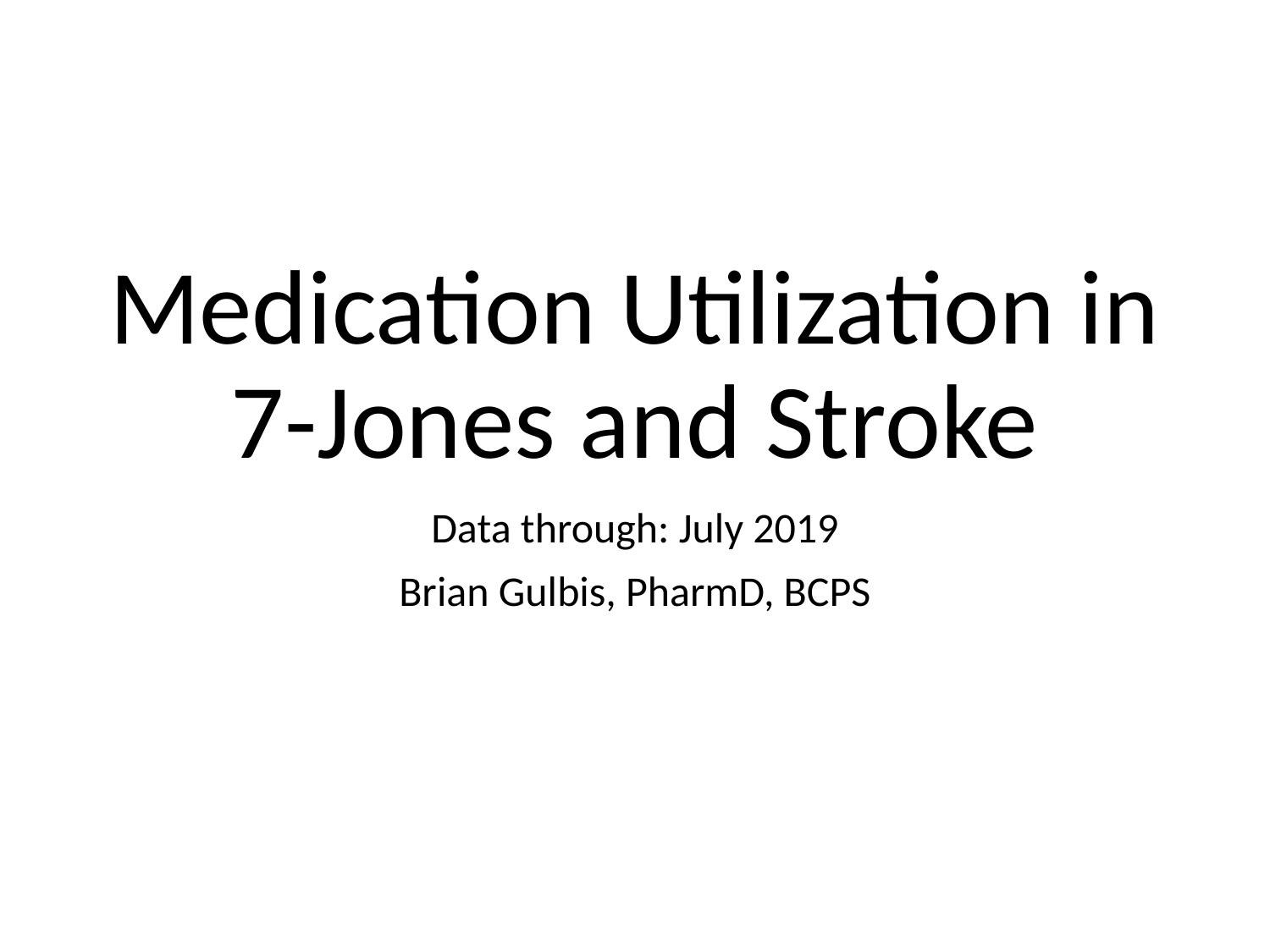

# Medication Utilization in 7-Jones and Stroke
Data through: July 2019
Brian Gulbis, PharmD, BCPS